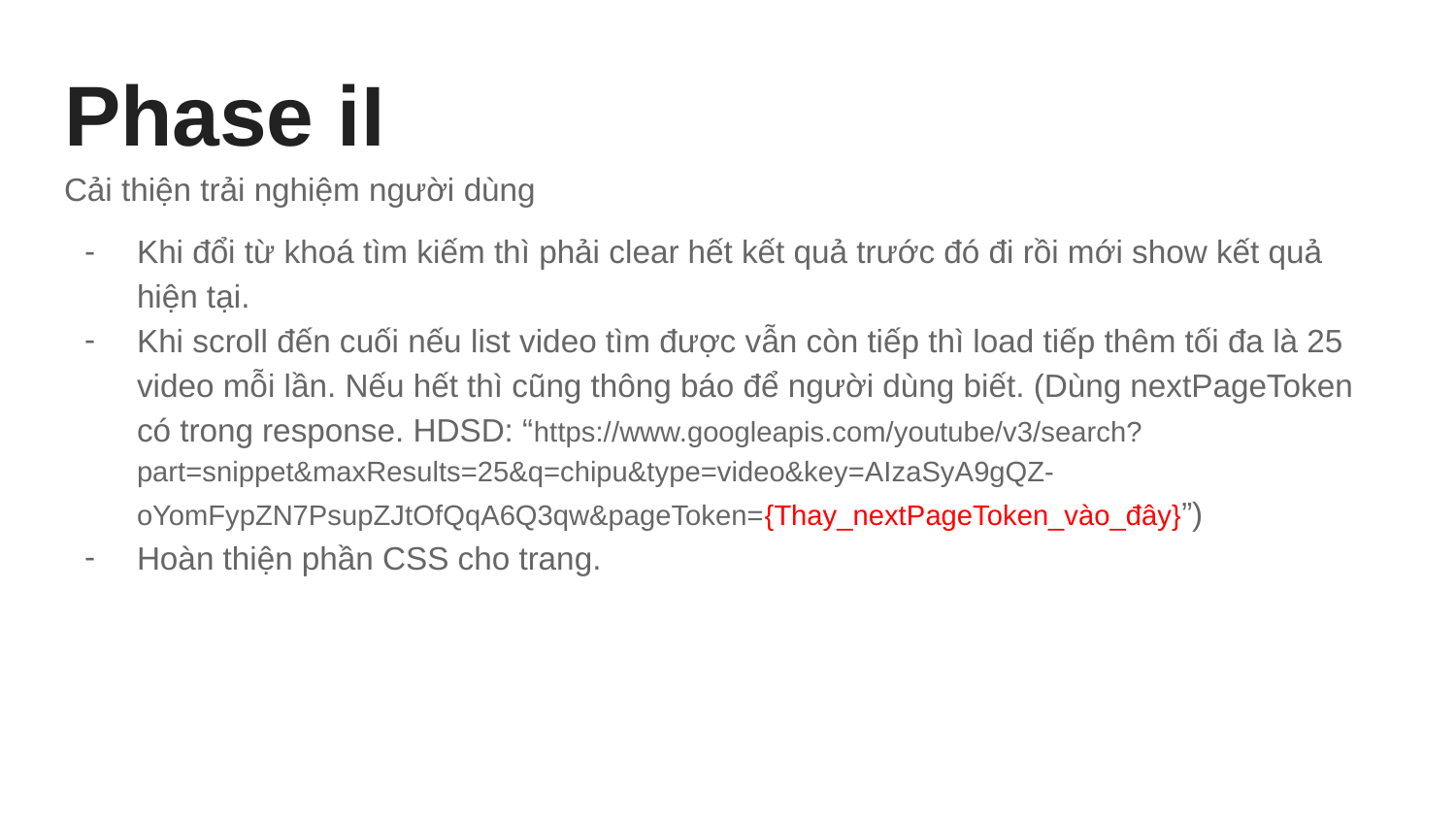

# Phase iI
Cải thiện trải nghiệm người dùng
Khi đổi từ khoá tìm kiếm thì phải clear hết kết quả trước đó đi rồi mới show kết quả hiện tại.
Khi scroll đến cuối nếu list video tìm được vẫn còn tiếp thì load tiếp thêm tối đa là 25 video mỗi lần. Nếu hết thì cũng thông báo để người dùng biết. (Dùng nextPageToken có trong response. HDSD: “https://www.googleapis.com/youtube/v3/search?part=snippet&maxResults=25&q=chipu&type=video&key=AIzaSyA9gQZ-oYomFypZN7PsupZJtOfQqA6Q3qw&pageToken={Thay_nextPageToken_vào_đây}”)
Hoàn thiện phần CSS cho trang.